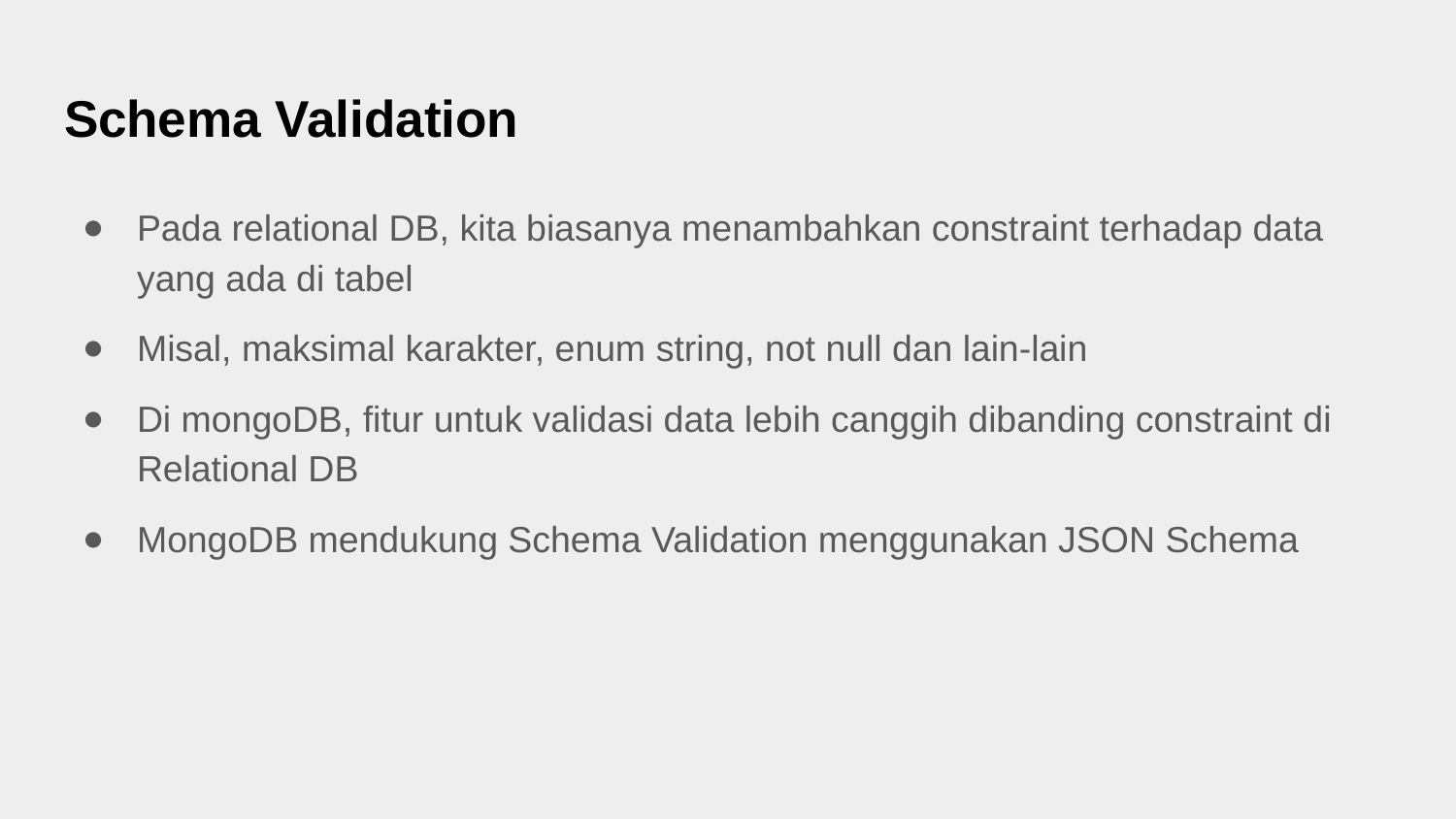

# Schema Validation
Pada relational DB, kita biasanya menambahkan constraint terhadap data yang ada di tabel
Misal, maksimal karakter, enum string, not null dan lain-lain
Di mongoDB, fitur untuk validasi data lebih canggih dibanding constraint di Relational DB
MongoDB mendukung Schema Validation menggunakan JSON Schema